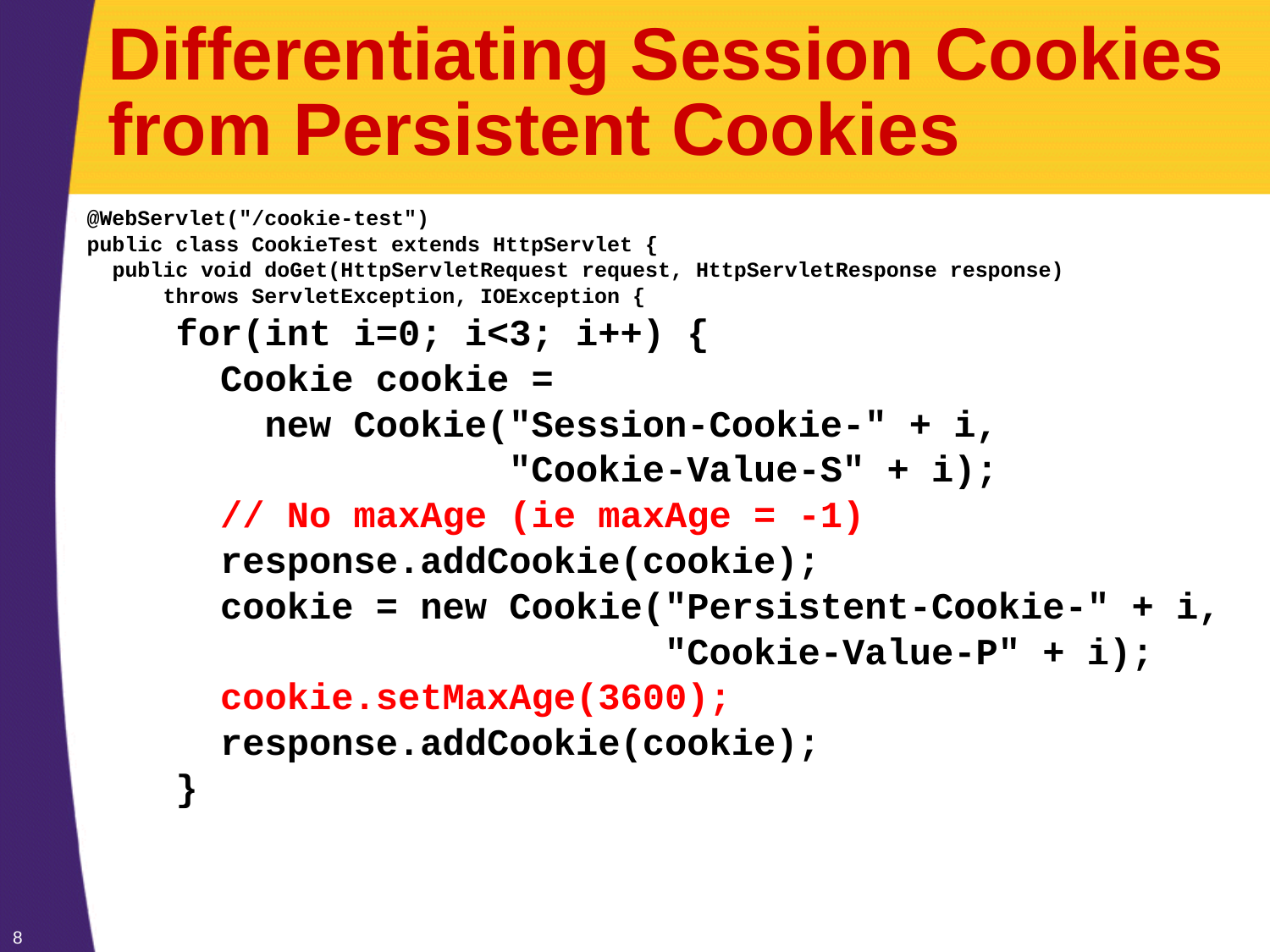

# Differentiating Session Cookies from Persistent Cookies
@WebServlet("/cookie-test")
public class CookieTest extends HttpServlet {
  public void doGet(HttpServletRequest request, HttpServletResponse response)
      throws ServletException, IOException {
    for(int i=0; i<3; i++) {
      Cookie cookie =
        new Cookie("Session-Cookie-" + i,
                   "Cookie-Value-S" + i);
      // No maxAge (ie maxAge = -1)
      response.addCookie(cookie);
      cookie = new Cookie("Persistent-Cookie-" + i,
                          "Cookie-Value-P" + i);
      cookie.setMaxAge(3600);
      response.addCookie(cookie);
    }
8